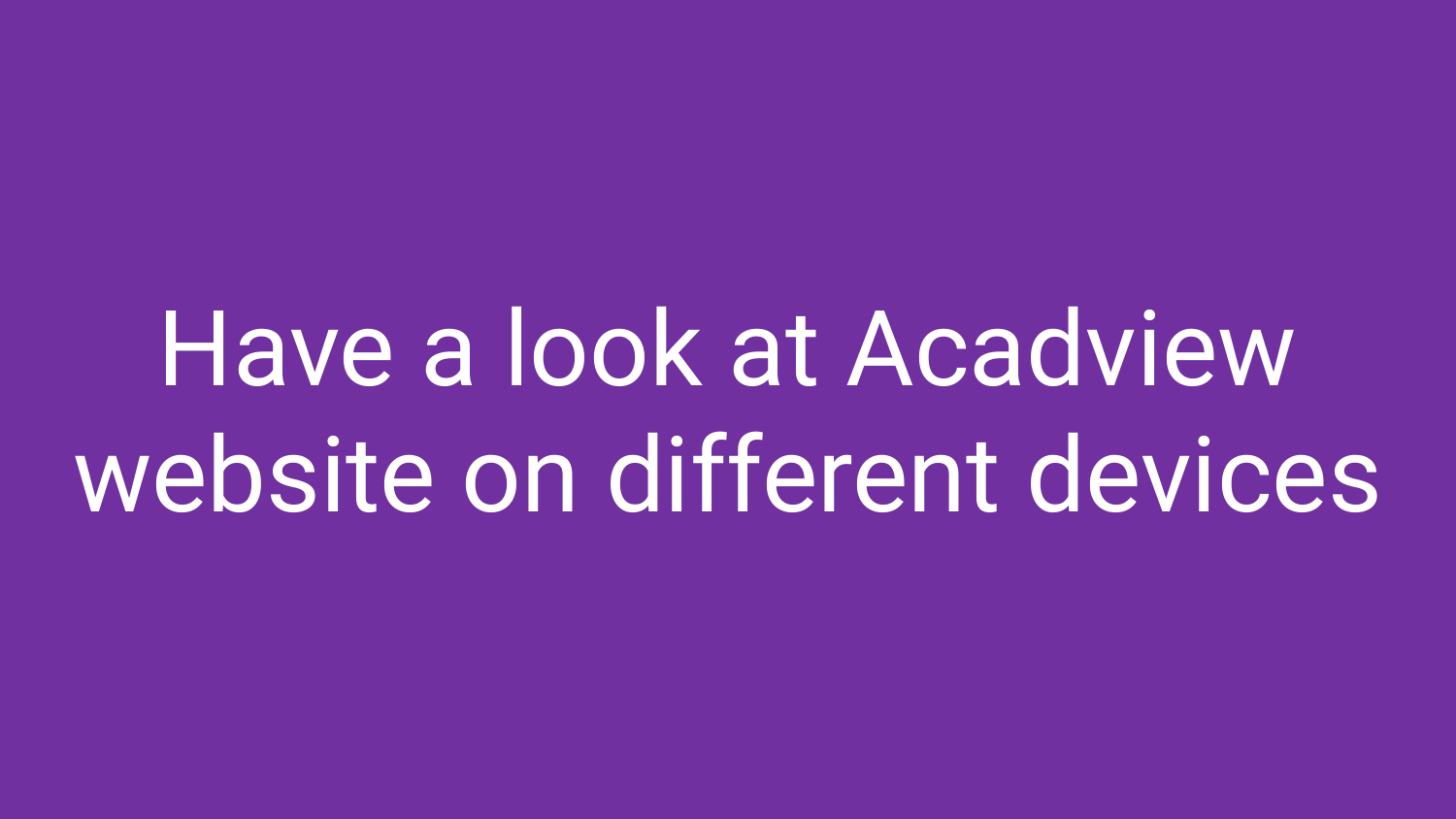

# Have a look at Acadview website on different devices